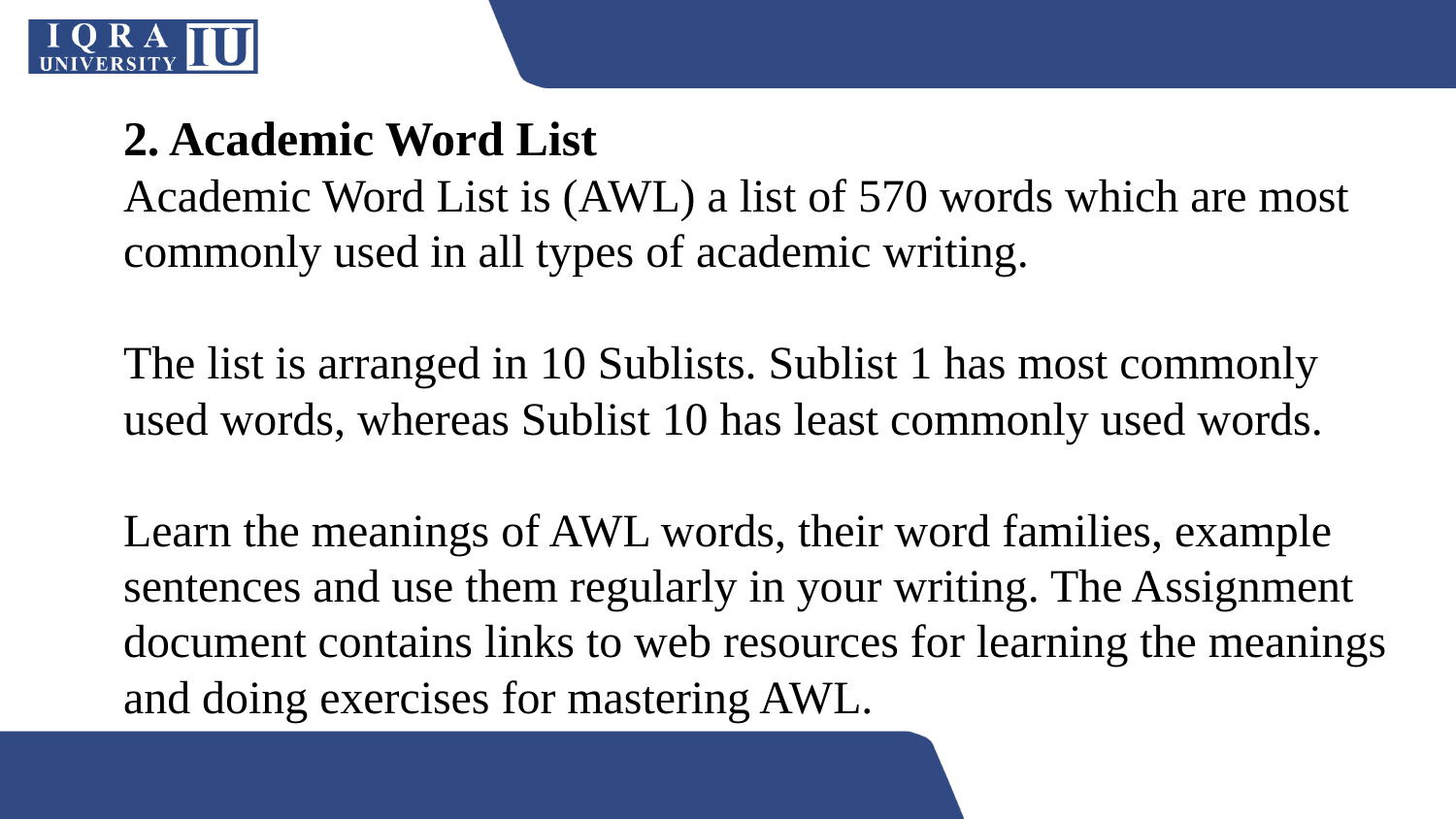

2. Academic Word List
Academic Word List is (AWL) a list of 570 words which are most  commonly used in all types of academic writing.

The list is arranged in 10 Sublists. Sublist 1 has most commonly     used words, whereas Sublist 10 has least commonly used words.

Learn the meanings of AWL words, their word families, example    sentences and use them regularly in your writing. The Assignment document contains links to web resources for learning the meanings and doing exercises for mastering AWL.